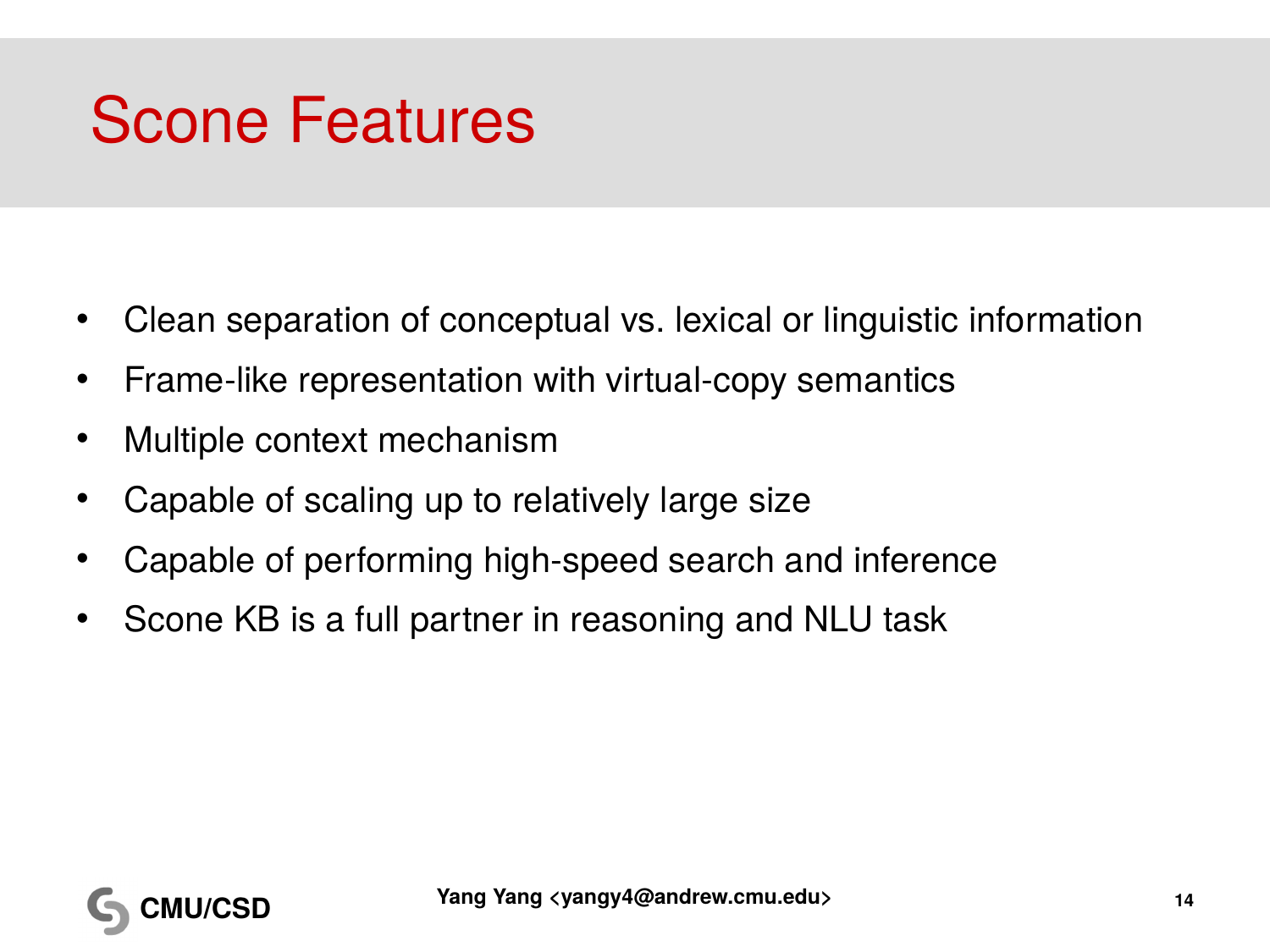

# Scone Features

Clean separation of conceptual vs. lexical or linguistic information
Frame-like representation with virtual-copy semantics
Multiple context mechanism
Capable of scaling up to relatively large size
Capable of performing high-speed search and inference
Scone KB is a full partner in reasoning and NLU task

Yang Yang <yangy4@andrew.cmu.edu>
14